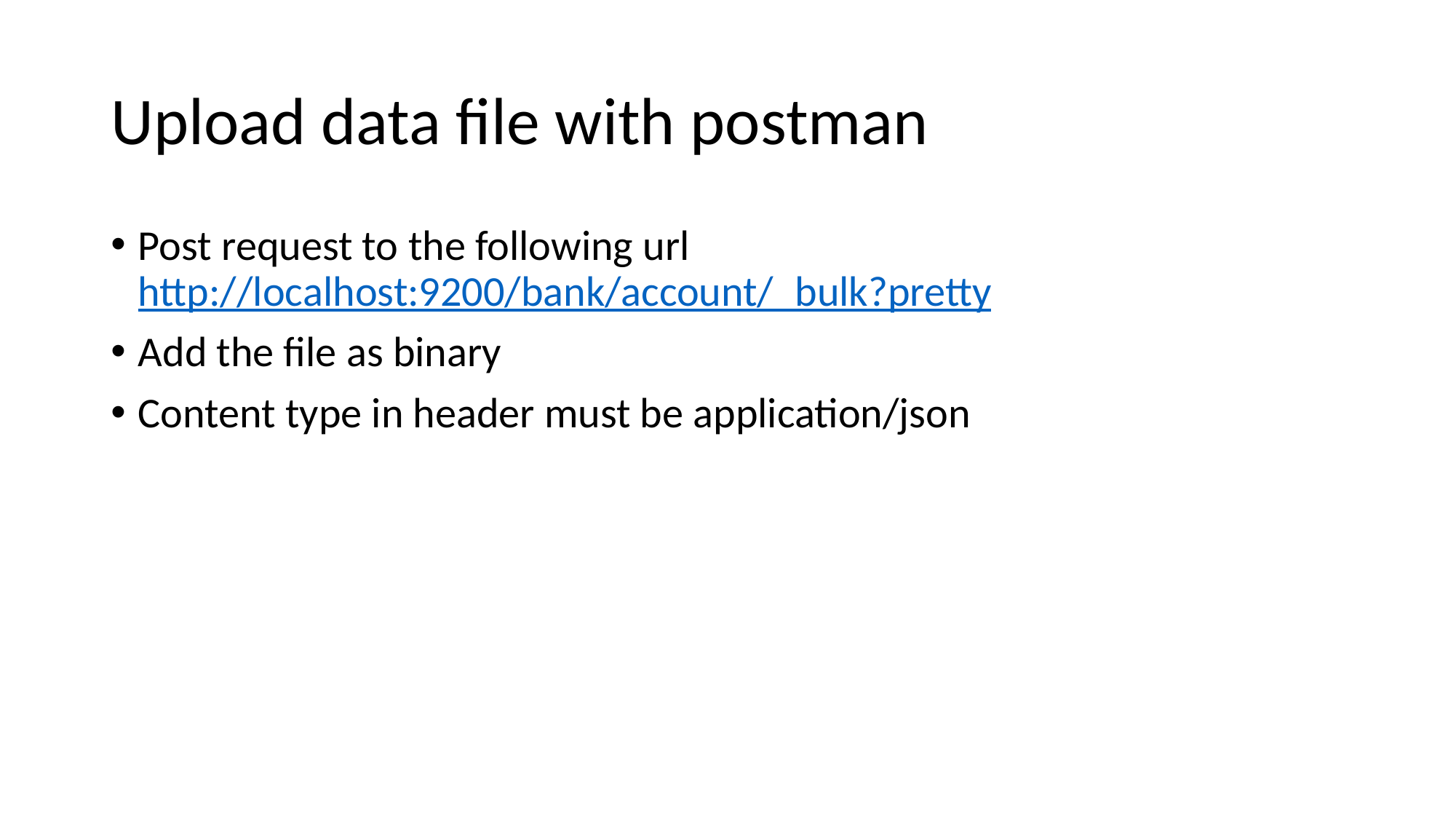

# Upload data file with postman
Post request to the following url http://localhost:9200/bank/account/_bulk?pretty
Add the file as binary
Content type in header must be application/json